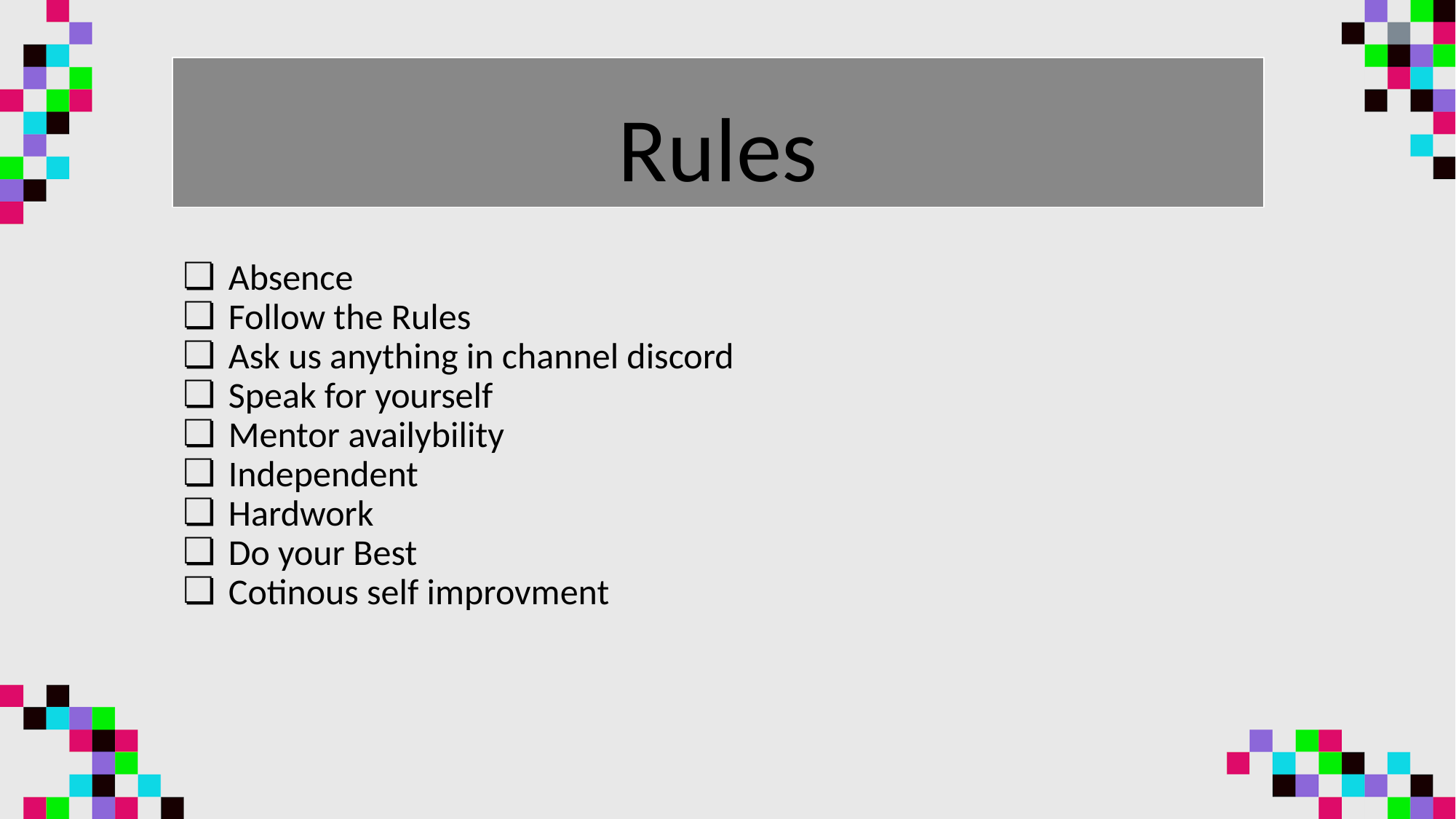

# Rules
Absence
Follow the Rules
Ask us anything in channel discord
Speak for yourself
Mentor availybility
Independent
Hardwork
Do your Best
Cotinous self improvment